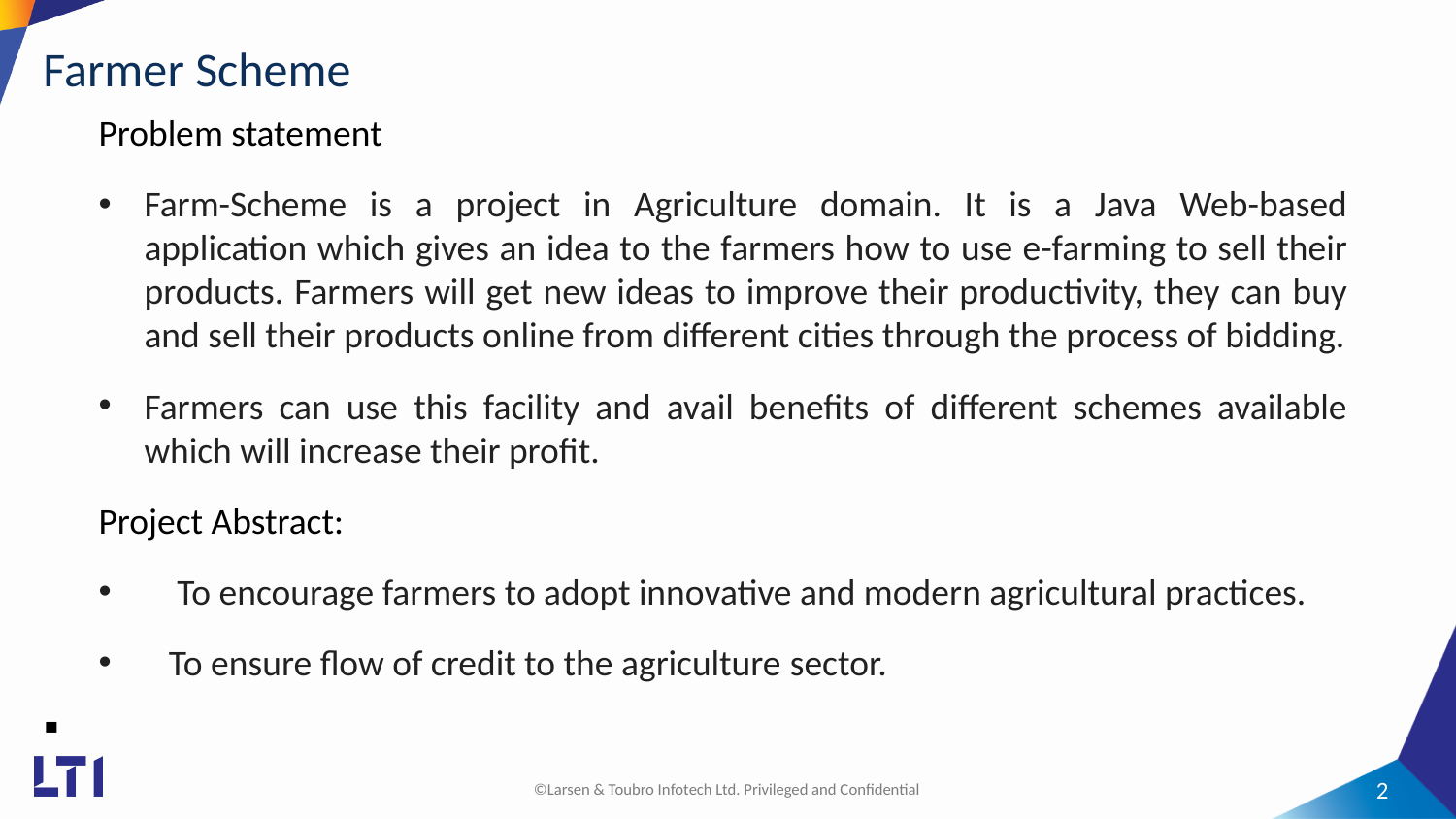

# Farmer Scheme
Problem statement
Farm-Scheme is a project in Agriculture domain. It is a Java Web-based application which gives an idea to the farmers how to use e-farming to sell their products. Farmers will get new ideas to improve their productivity, they can buy and sell their products online from different cities through the process of bidding.
Farmers can use this facility and avail benefits of different schemes available which will increase their profit.
Project Abstract:
    To encourage farmers to adopt innovative and modern agricultural practices.
   To ensure flow of credit to the agriculture sector.